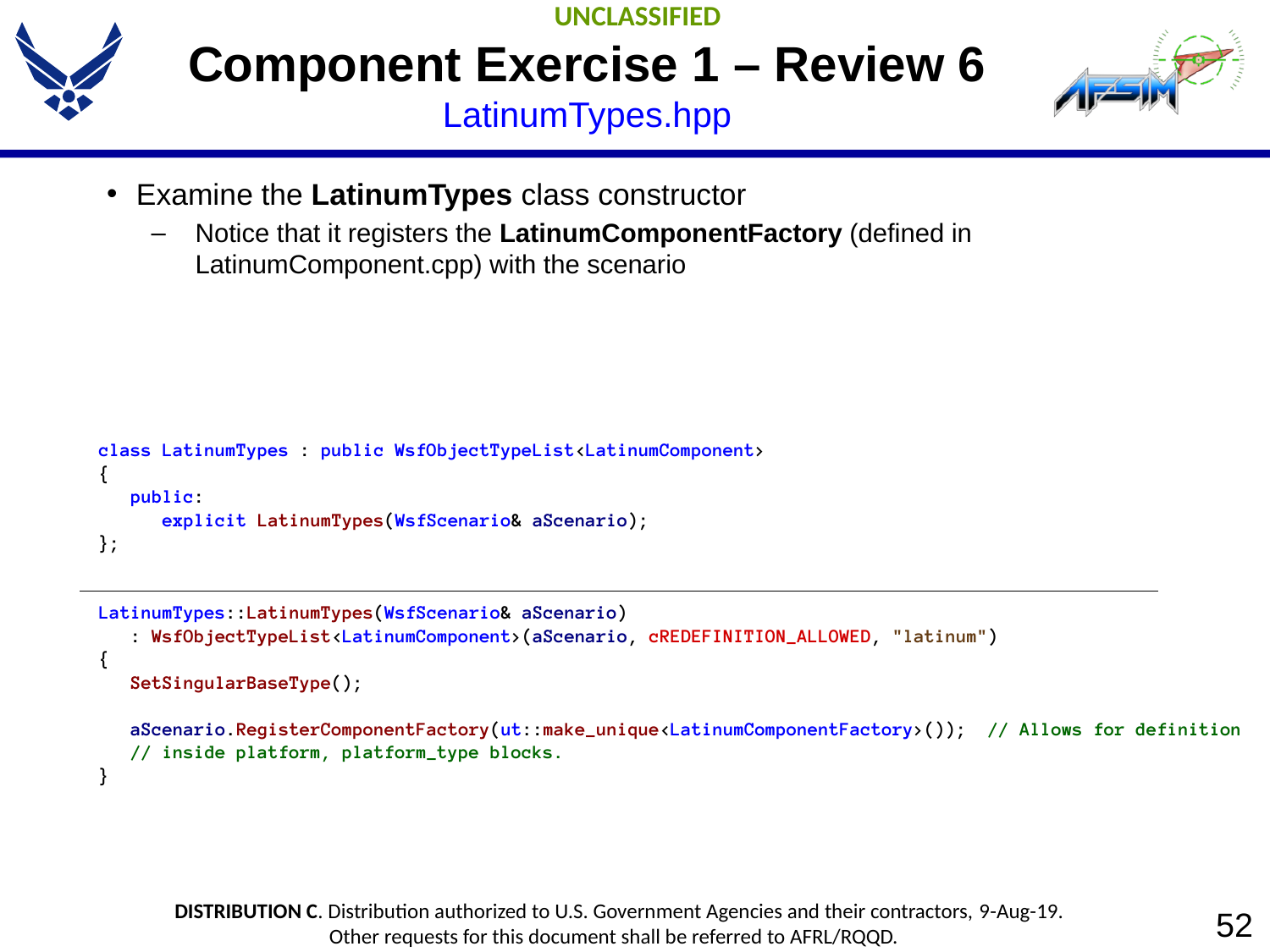

# Component Exercise 1 – Review 6 LatinumTypes.hpp
Examine the LatinumTypes class constructor
Notice that it registers the LatinumComponentFactory (defined in LatinumComponent.cpp) with the scenario

class LatinumTypes : public WsfObjectTypeList<LatinumComponent>
{
   public:
      explicit LatinumTypes(WsfScenario& aScenario);
};

LatinumTypes::LatinumTypes(WsfScenario& aScenario)
   : WsfObjectTypeList<LatinumComponent>(aScenario, cREDEFINITION_ALLOWED, "latinum")
{
   SetSingularBaseType();

   aScenario.RegisterComponentFactory(ut::make_unique<LatinumComponentFactory>());  // Allows for definition
   // inside platform, platform_type blocks.
}